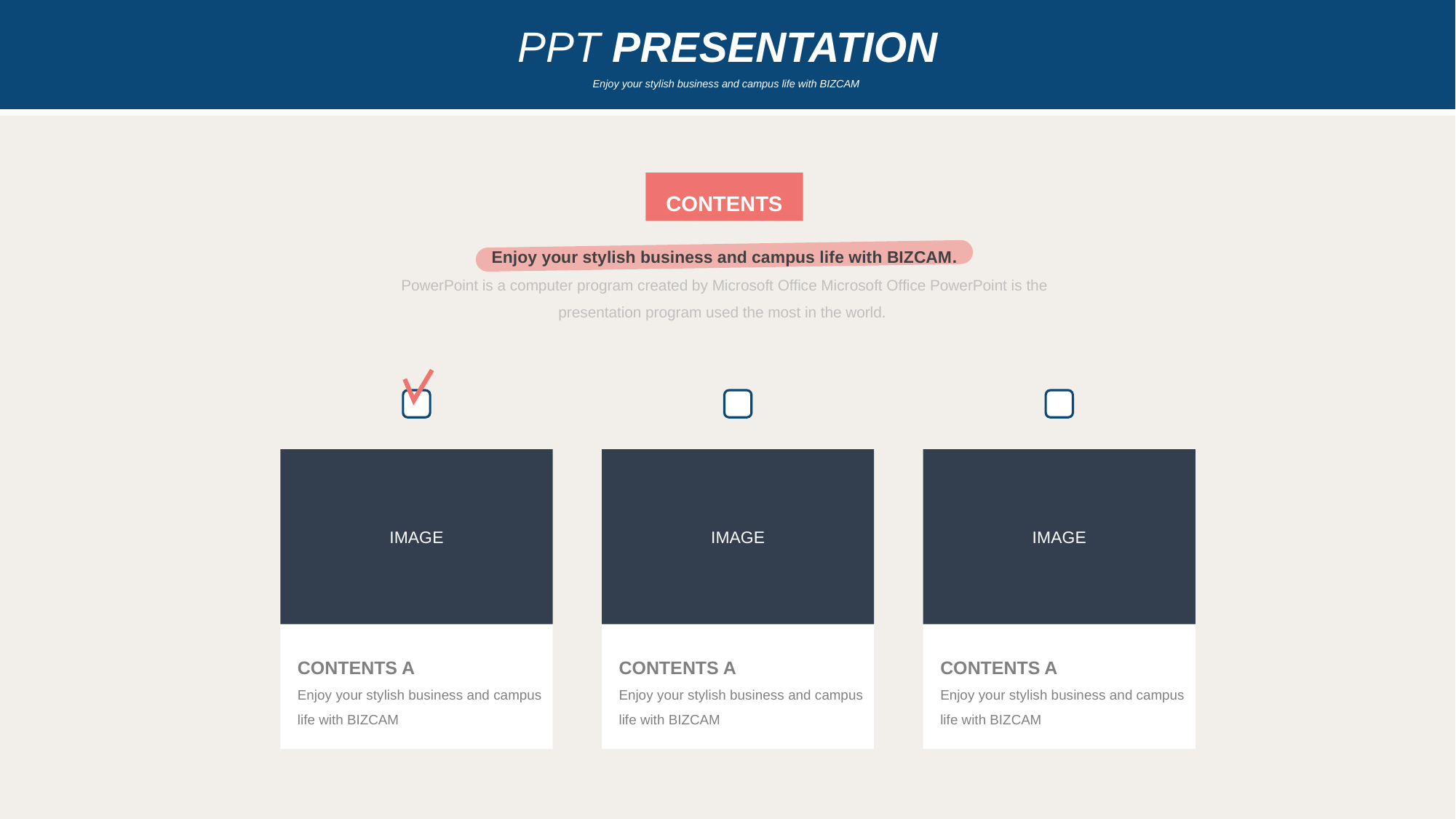

PPT PRESENTATION
Enjoy your stylish business and campus life with BIZCAM
CONTENTS
Enjoy your stylish business and campus life with BIZCAM.
PowerPoint is a computer program created by Microsoft Office Microsoft Office PowerPoint is the presentation program used the most in the world.

IMAGE
IMAGE
IMAGE
CONTENTS A
Enjoy your stylish business and campus life with BIZCAM
CONTENTS A
Enjoy your stylish business and campus life with BIZCAM
CONTENTS A
Enjoy your stylish business and campus life with BIZCAM